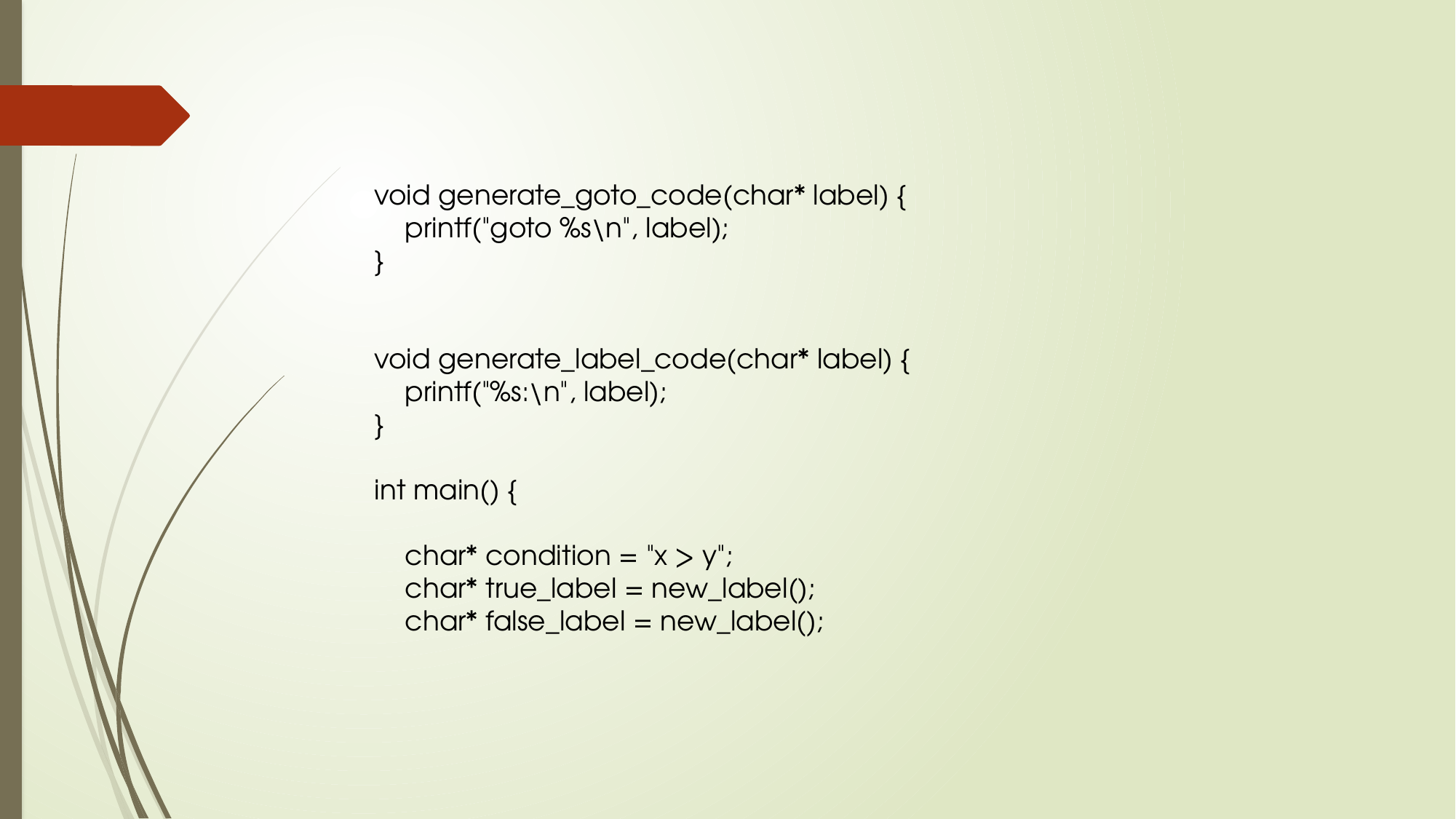

void generate_goto_code(char* label) {
    printf("goto %s\n", label);
}

void generate_label_code(char* label) {
    printf("%s:\n", label);
}

int main() {

    char* condition = "x > y";
    char* true_label = new_label();
    char* false_label = new_label();